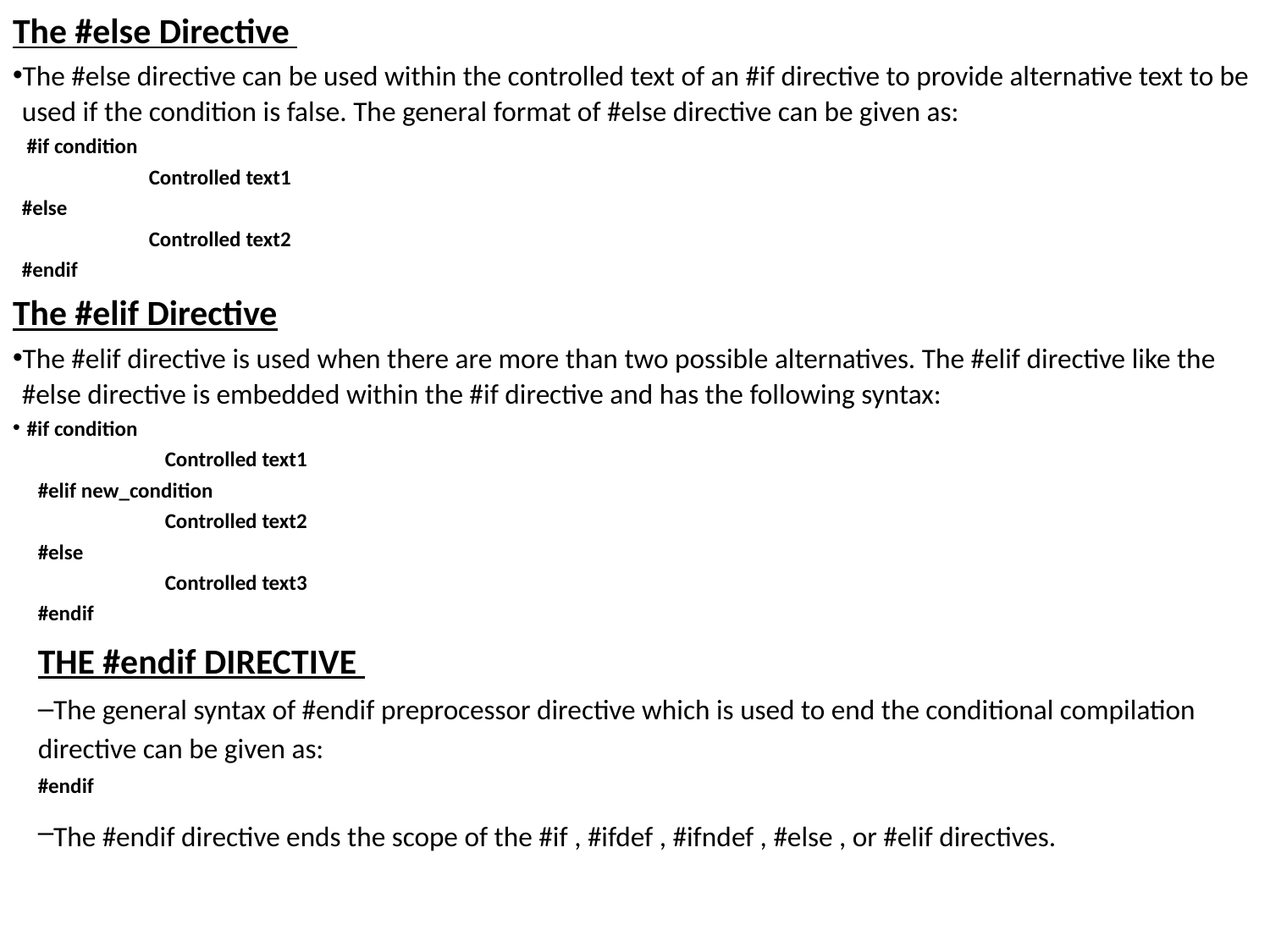

The #else Directive
The #else directive can be used within the controlled text of an #if directive to provide alternative text to be used if the condition is false. The general format of #else directive can be given as:
	 #if condition
		Controlled text1
	#else
		Controlled text2
	#endif
The #elif Directive
The #elif directive is used when there are more than two possible alternatives. The #elif directive like the #else directive is embedded within the #if directive and has the following syntax:
 #if condition
	Controlled text1
#elif new_condition
	Controlled text2
#else
	Controlled text3
#endif
THE #endif DIRECTIVE
The general syntax of #endif preprocessor directive which is used to end the conditional compilation directive can be given as:
#endif
The #endif directive ends the scope of the #if , #ifdef , #ifndef , #else , or #elif directives.